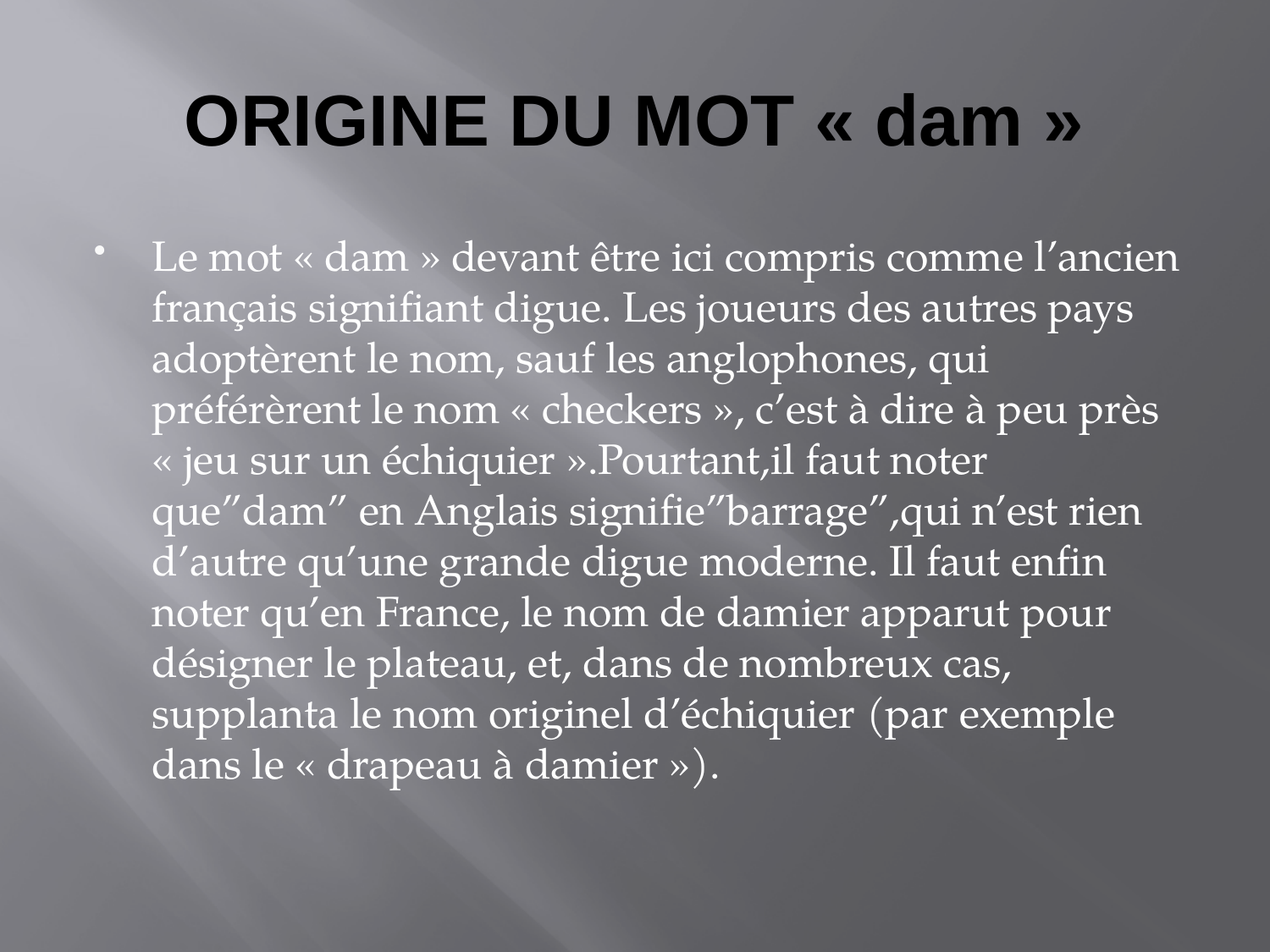

# ORIGINE DU MOT « dam »
Le mot « dam » devant être ici compris comme l’ancien français signifiant digue. Les joueurs des autres pays adoptèrent le nom, sauf les anglophones, qui préférèrent le nom « checkers », c’est à dire à peu près « jeu sur un échiquier ».Pourtant,il faut noter que”dam” en Anglais signifie”barrage”,qui n’est rien d’autre qu’une grande digue moderne. Il faut enfin noter qu’en France, le nom de damier apparut pour désigner le plateau, et, dans de nombreux cas, supplanta le nom originel d’échiquier (par exemple dans le « drapeau à damier »).